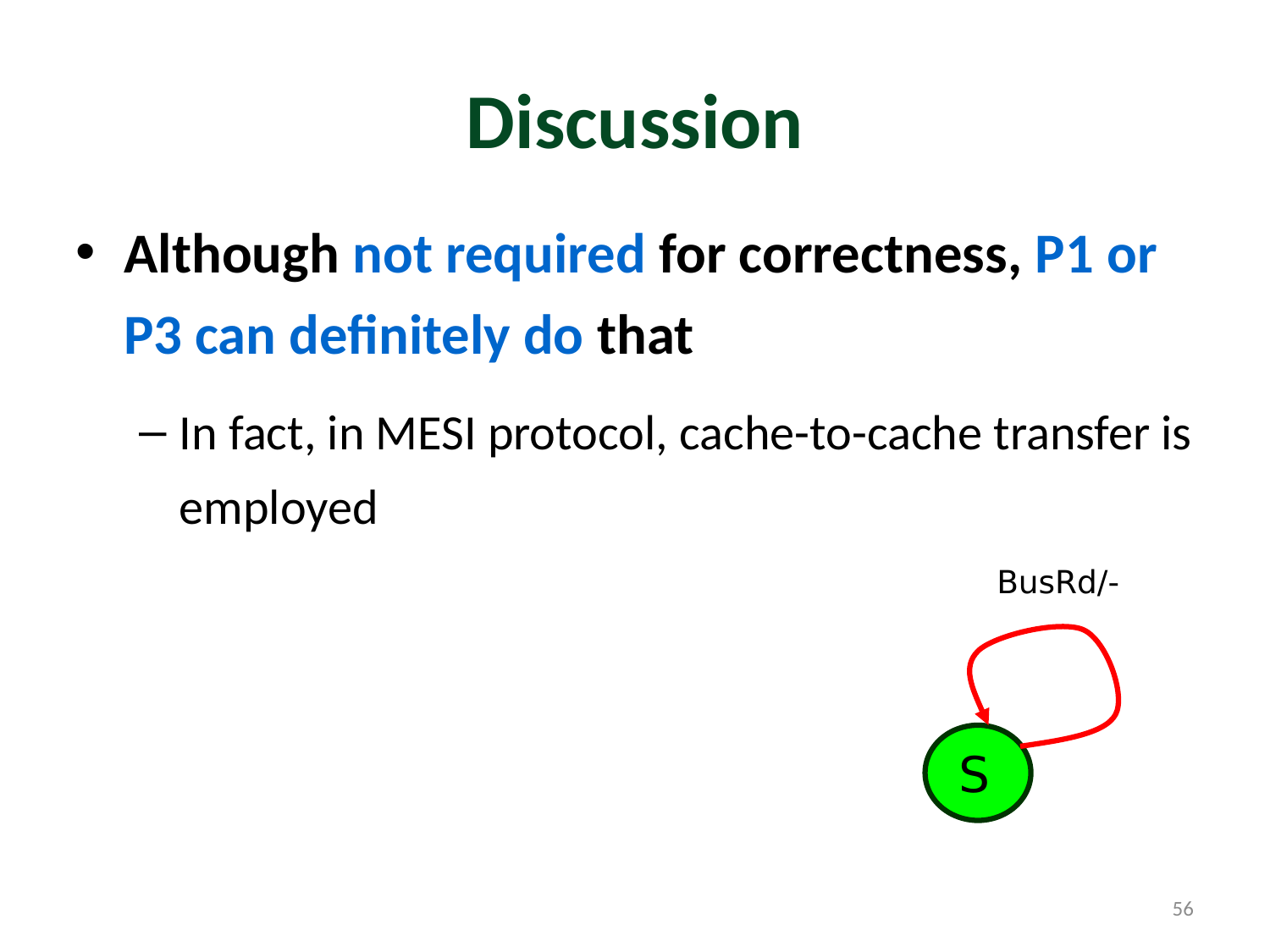

# Discussion
Although not required for correctness, P1 or P3 can definitely do that
In fact, in MESI protocol, cache-to-cache transfer is employed
BusRd/-

S
56